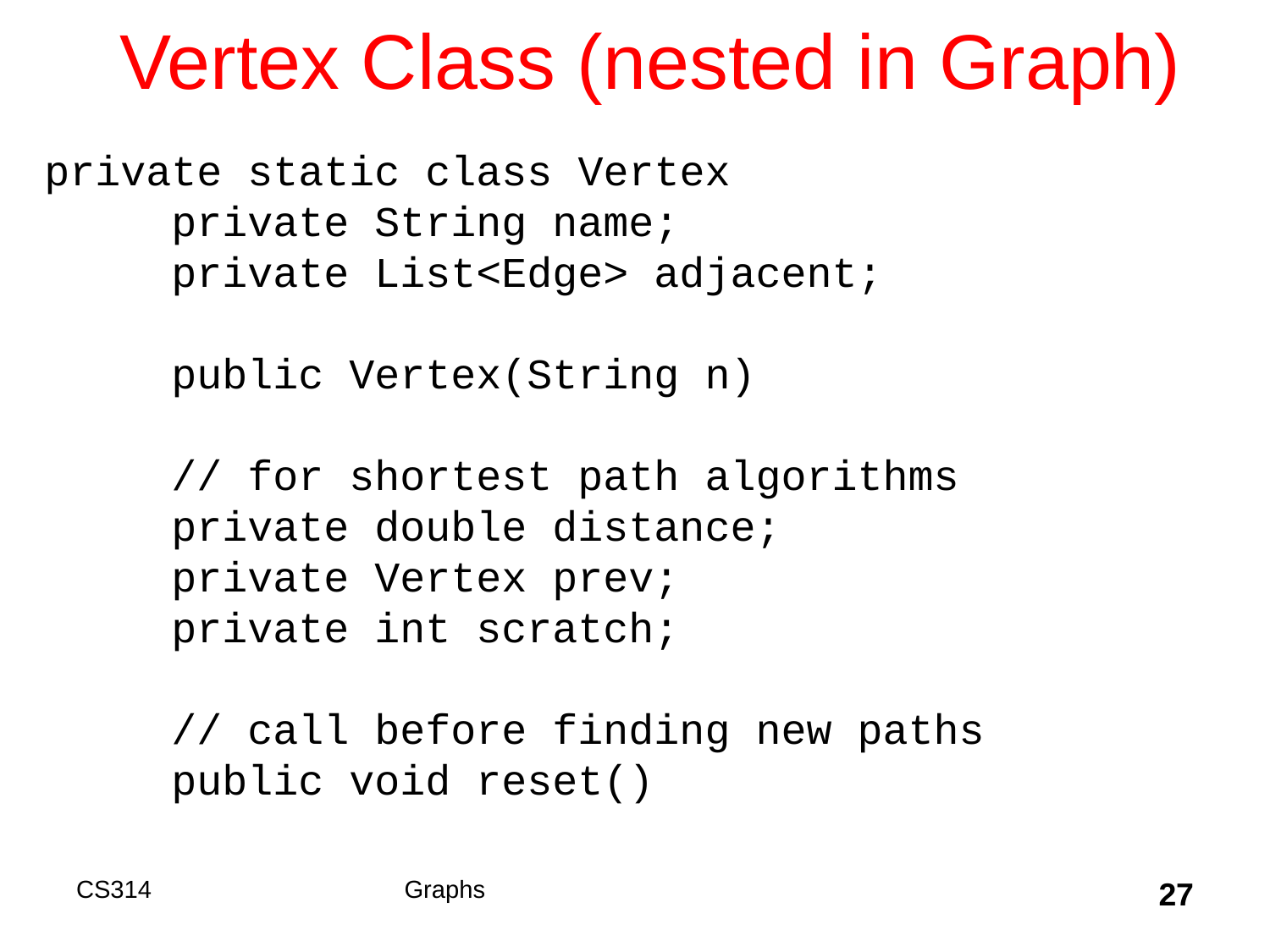

# Vertex Class (nested in Graph)
private static class Vertex
	private String name;
	private List<Edge> adjacent;

	public Vertex(String n)

	// for shortest path algorithms
	private double distance;
	private Vertex prev;
	private int scratch;

	// call before finding new paths
	public void reset()
CS314
Graphs
27